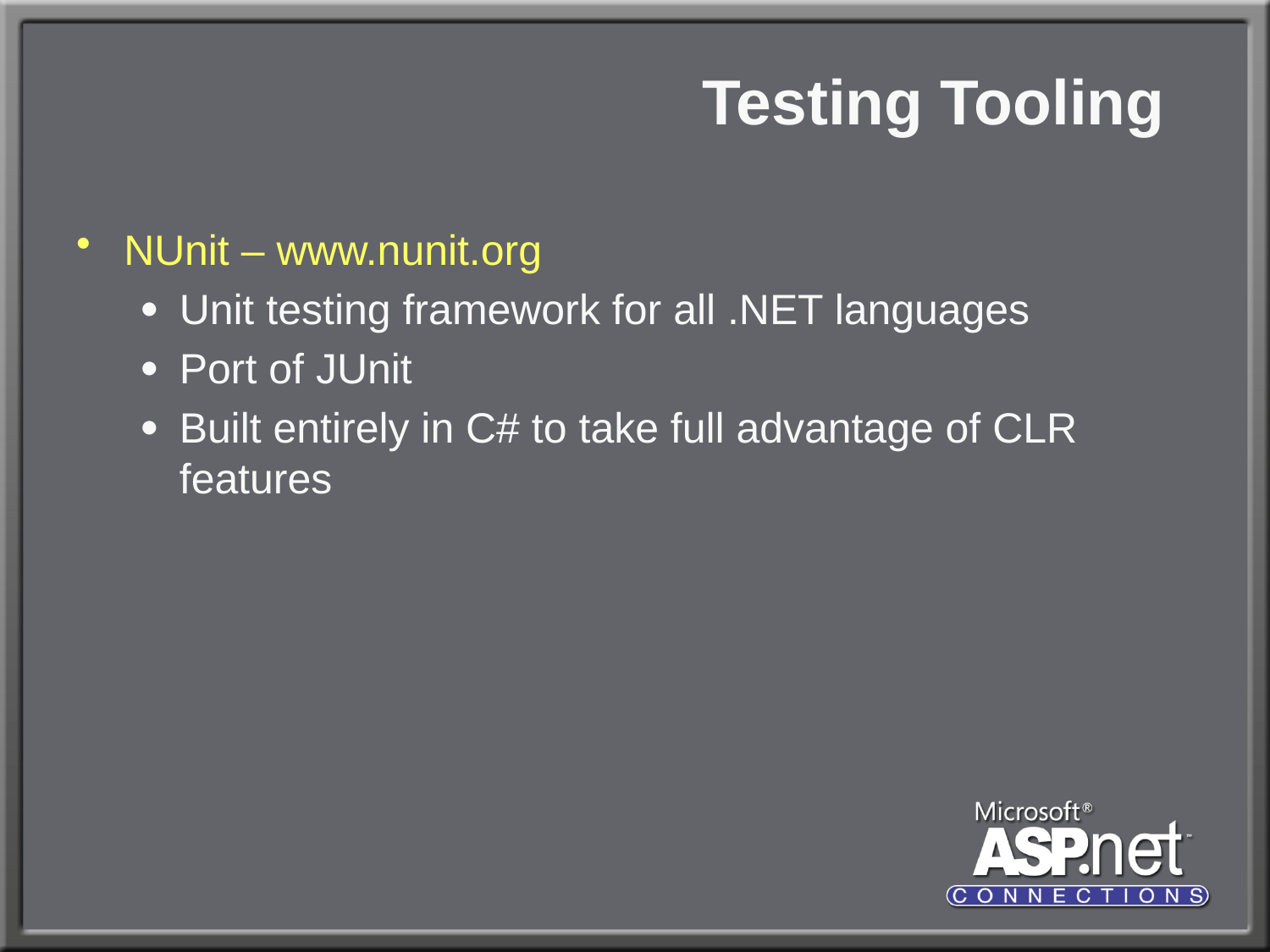

# Testing Tooling
NUnit – www.nunit.org
Unit testing framework for all .NET languages
Port of JUnit
Built entirely in C# to take full advantage of CLR features